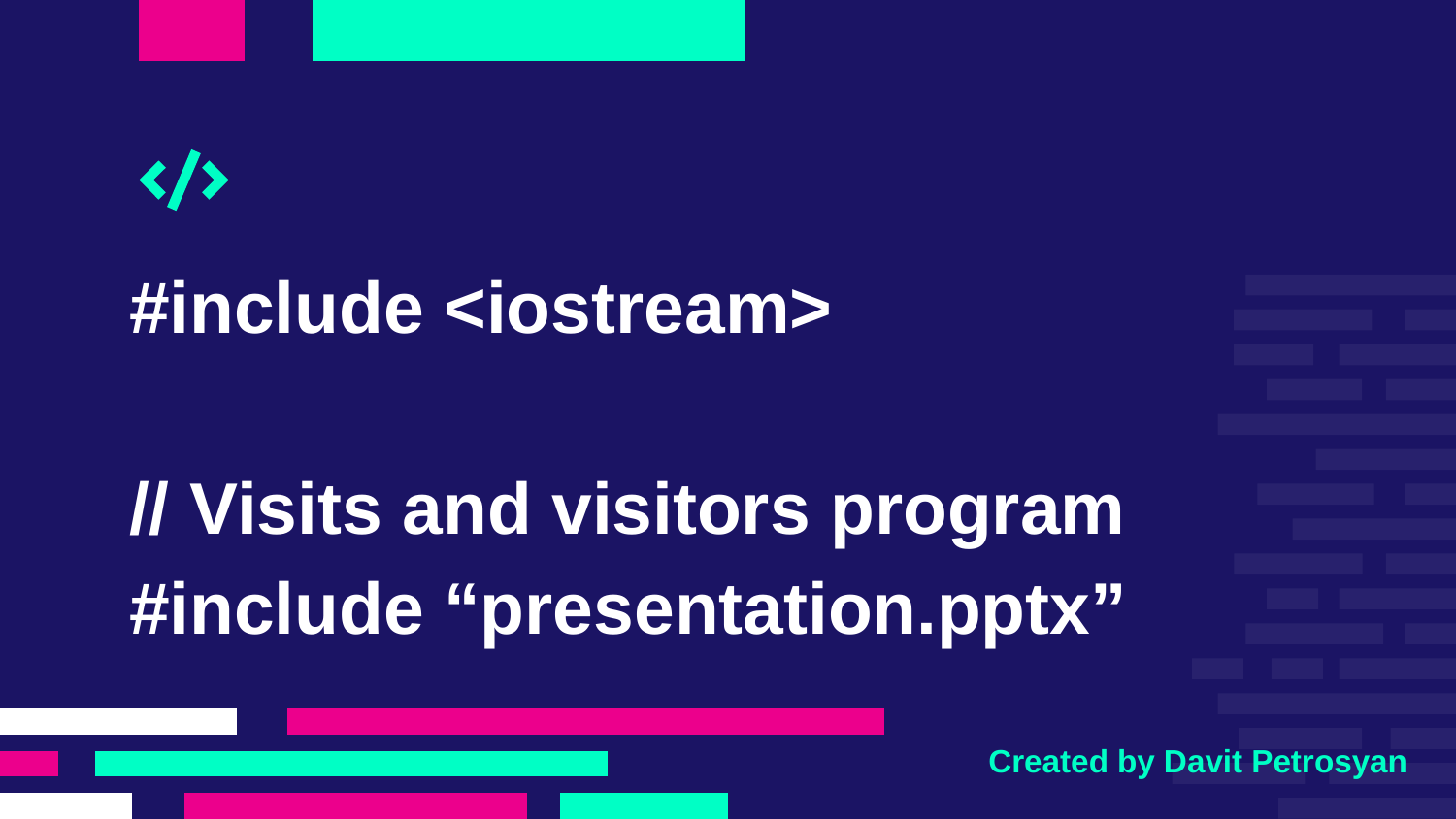

# #include <iostream>

// Visits and visitors program
#include “presentation.pptx”

Created by Davit Petrosyan